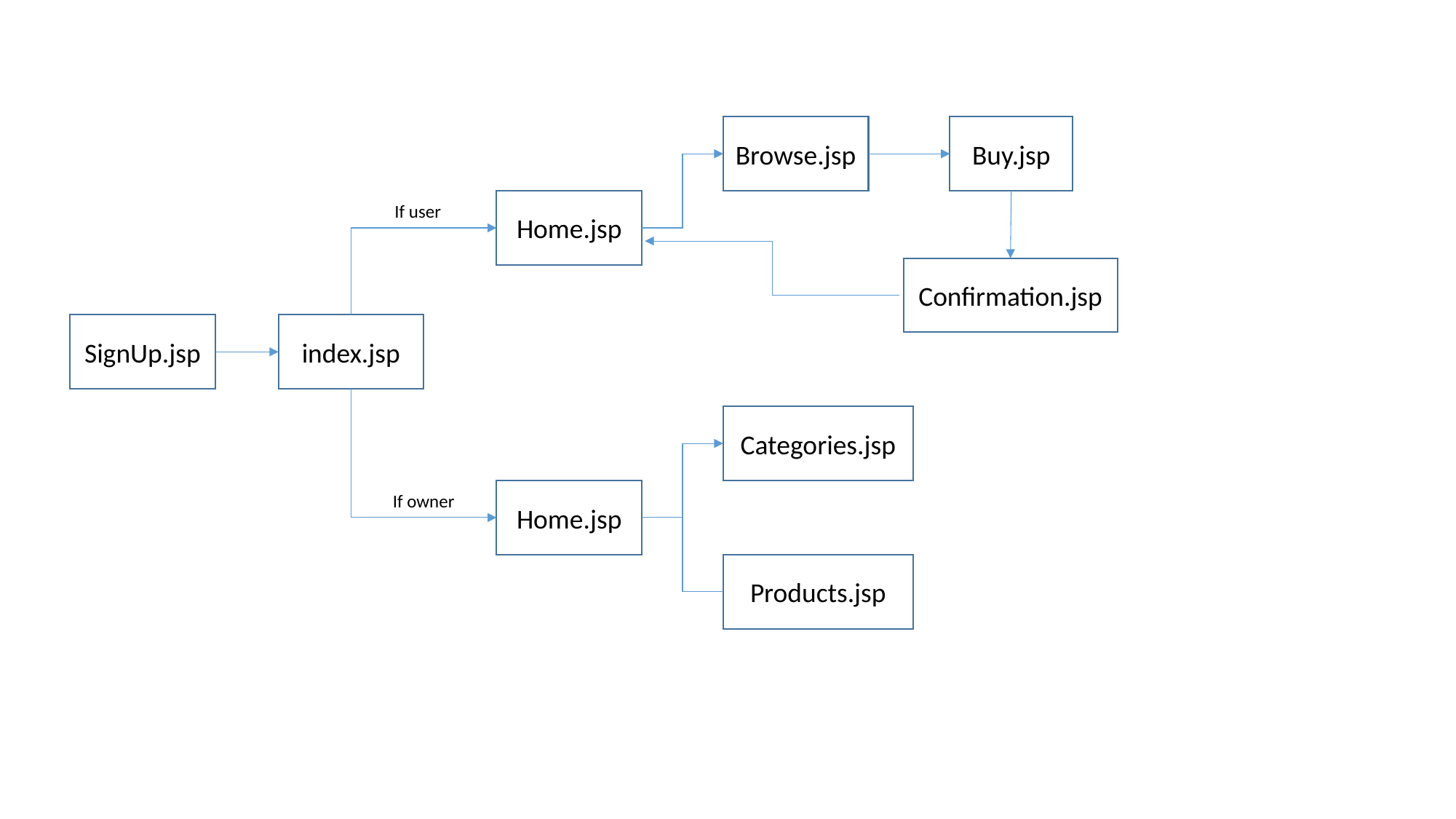

Browse.jsp
Buy.jsp
Home.jsp
If user
Confirmation.jsp
SignUp.jsp
index.jsp
Categories.jsp
Home.jsp
If owner
Products.jsp